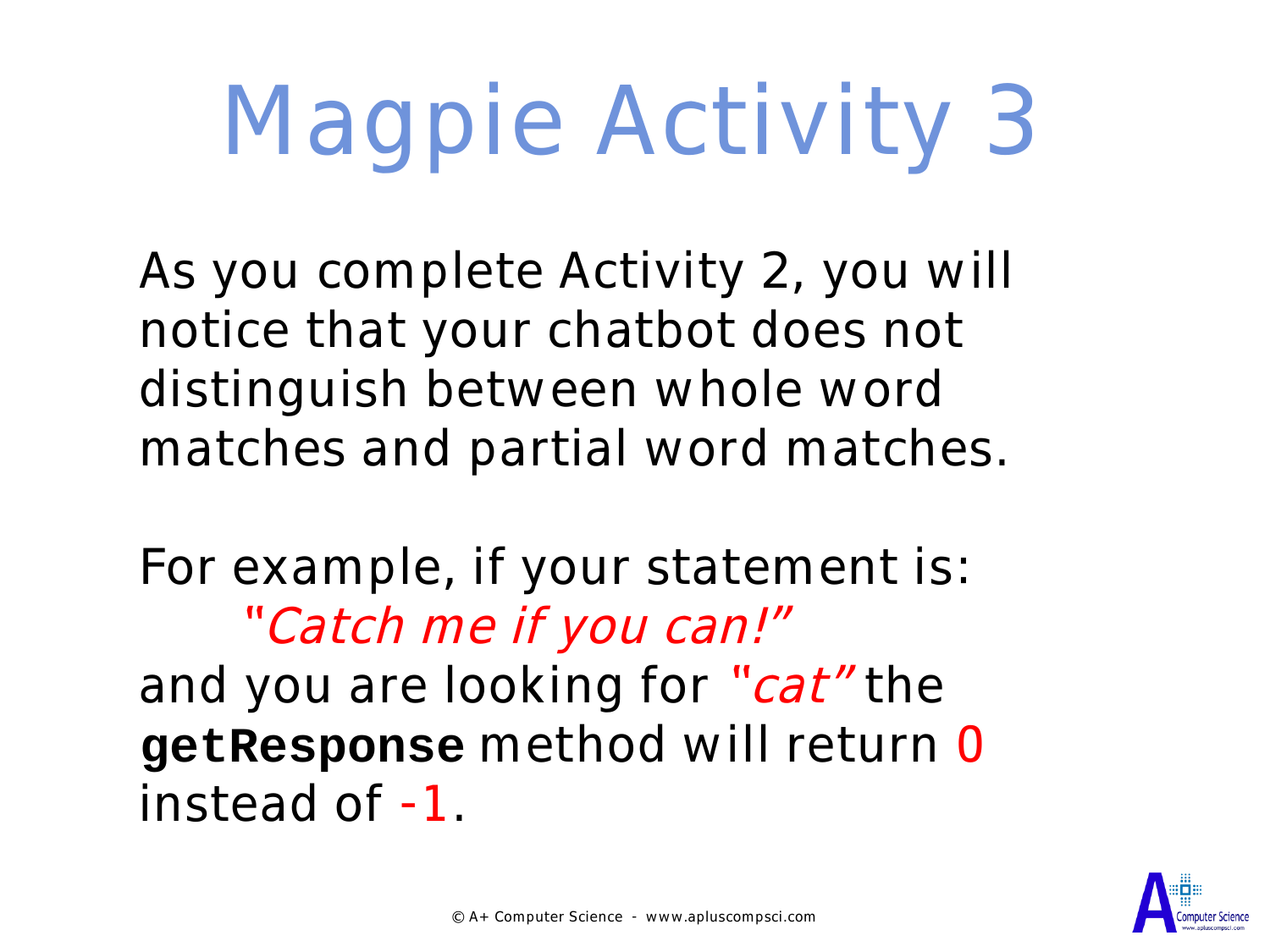

Magpie Activity 3
As you complete Activity 2, you will notice that your chatbot does not distinguish between whole word matches and partial word matches.

For example, if your statement is:
       “Catch me if you can!”
and you are looking for “cat” the getResponse method will return 0 instead of -1.

© A+ Computer Science  -  www.apluscompsci.com